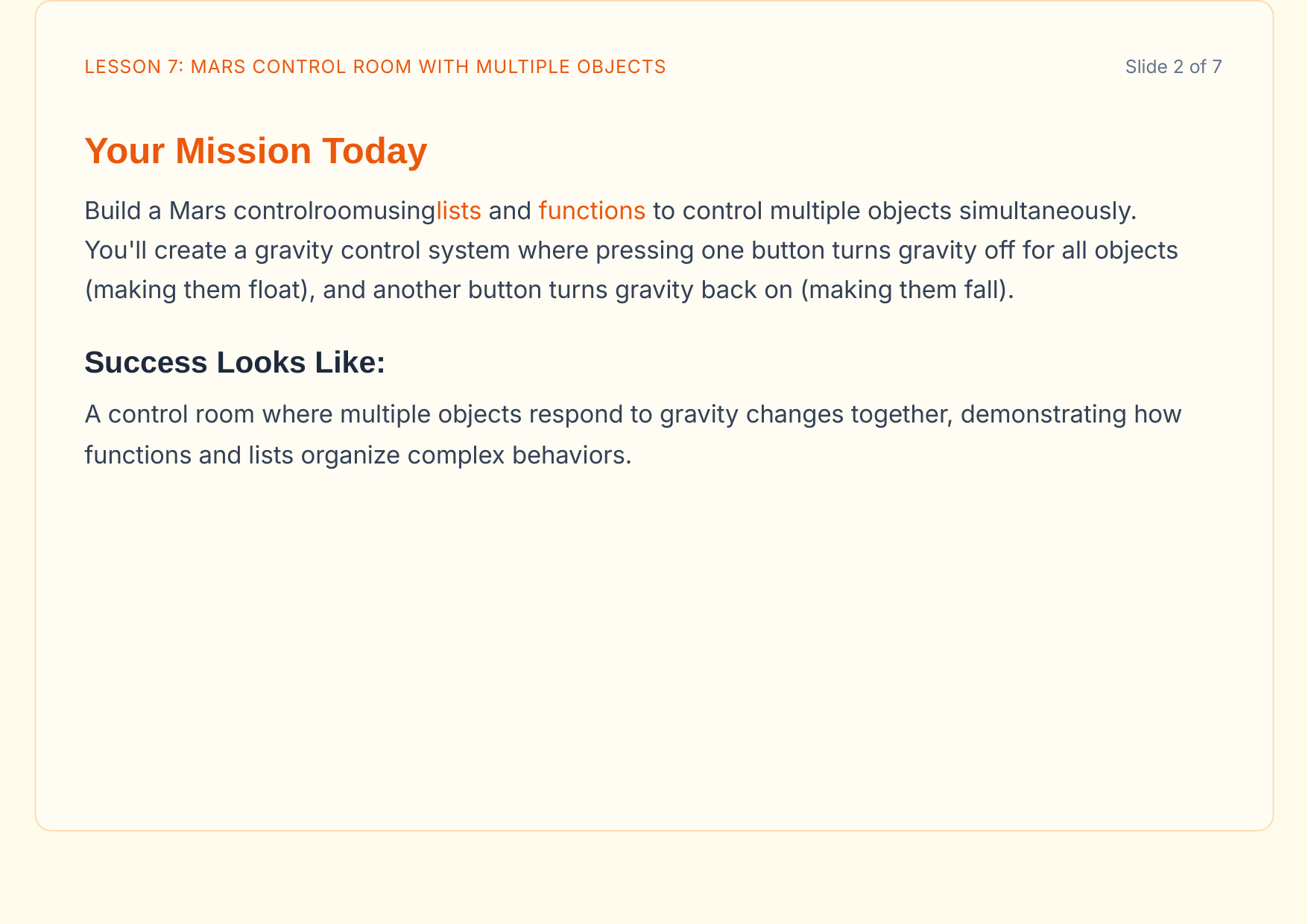

LESSON 7: MARS CONTROL ROOM WITH MULTIPLE OBJECTS
Slide 2 of 7
Your Mission Today

Build a Mars controlroomusinglists and functions to control multiple objects simultaneously.
You'll create a gravity control system where pressing one button turns gravity off for all objects (making them float), and another button turns gravity back on (making them fall).
Success Looks Like:
A control room where multiple objects respond to gravity changes together, demonstrating how functions and lists organize complex behaviors.